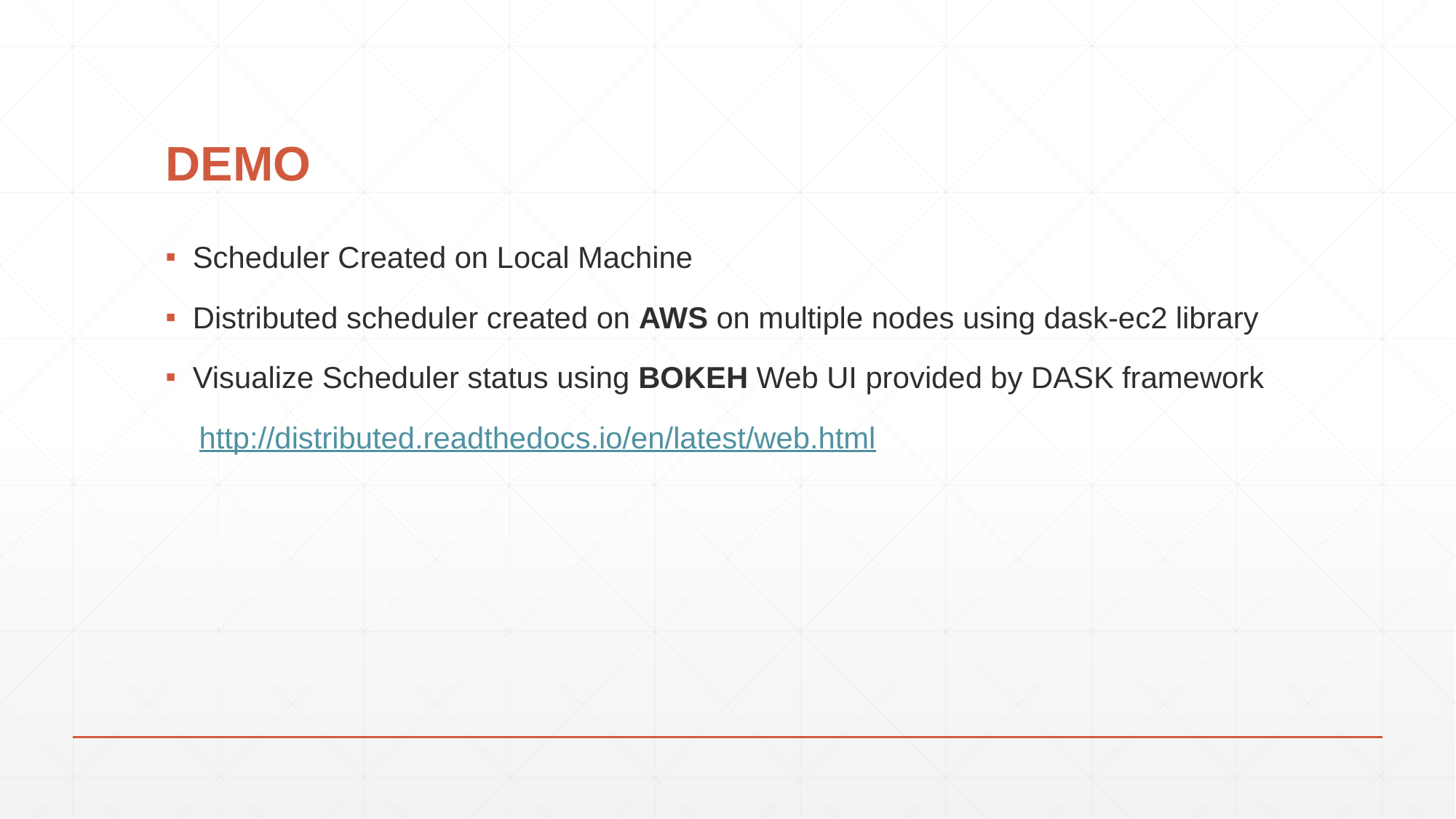

# DEMO
Scheduler Created on Local Machine
Distributed scheduler created on AWS on multiple nodes using dask-ec2 library
Visualize Scheduler status using BOKEH Web UI provided by DASK framework
    http://distributed.readthedocs.io/en/latest/web.html